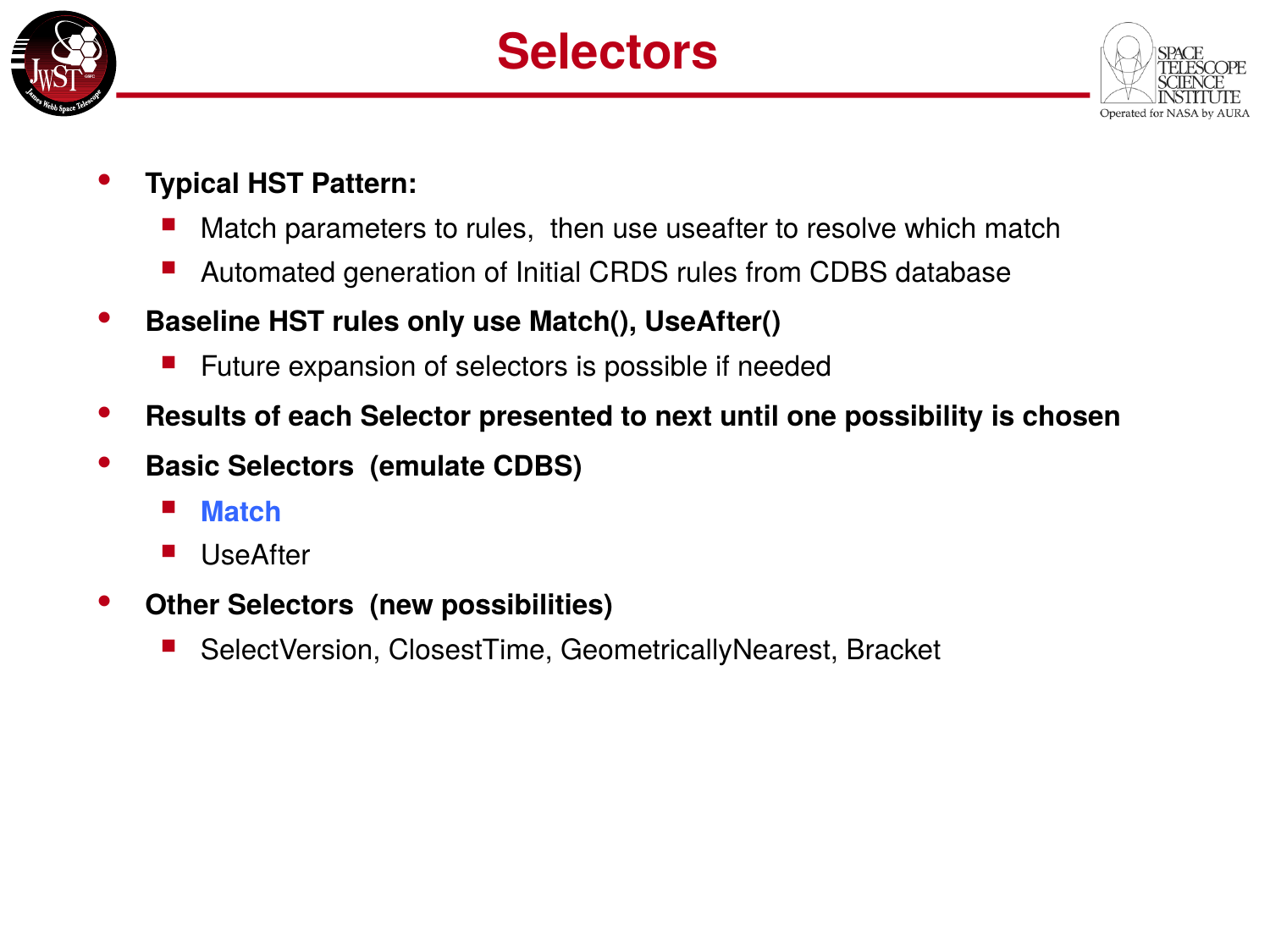

# Selectors
Typical HST Pattern:
Match parameters to rules,  then use useafter to resolve which match
Automated generation of Initial CRDS rules from CDBS database
Baseline HST rules only use Match(), UseAfter()
Future expansion of selectors is possible if needed
Results of each Selector presented to next until one possibility is chosen
Basic Selectors  (emulate CDBS)
Match
UseAfter
Other Selectors  (new possibilities)
SelectVersion, ClosestTime, GeometricallyNearest, Bracket